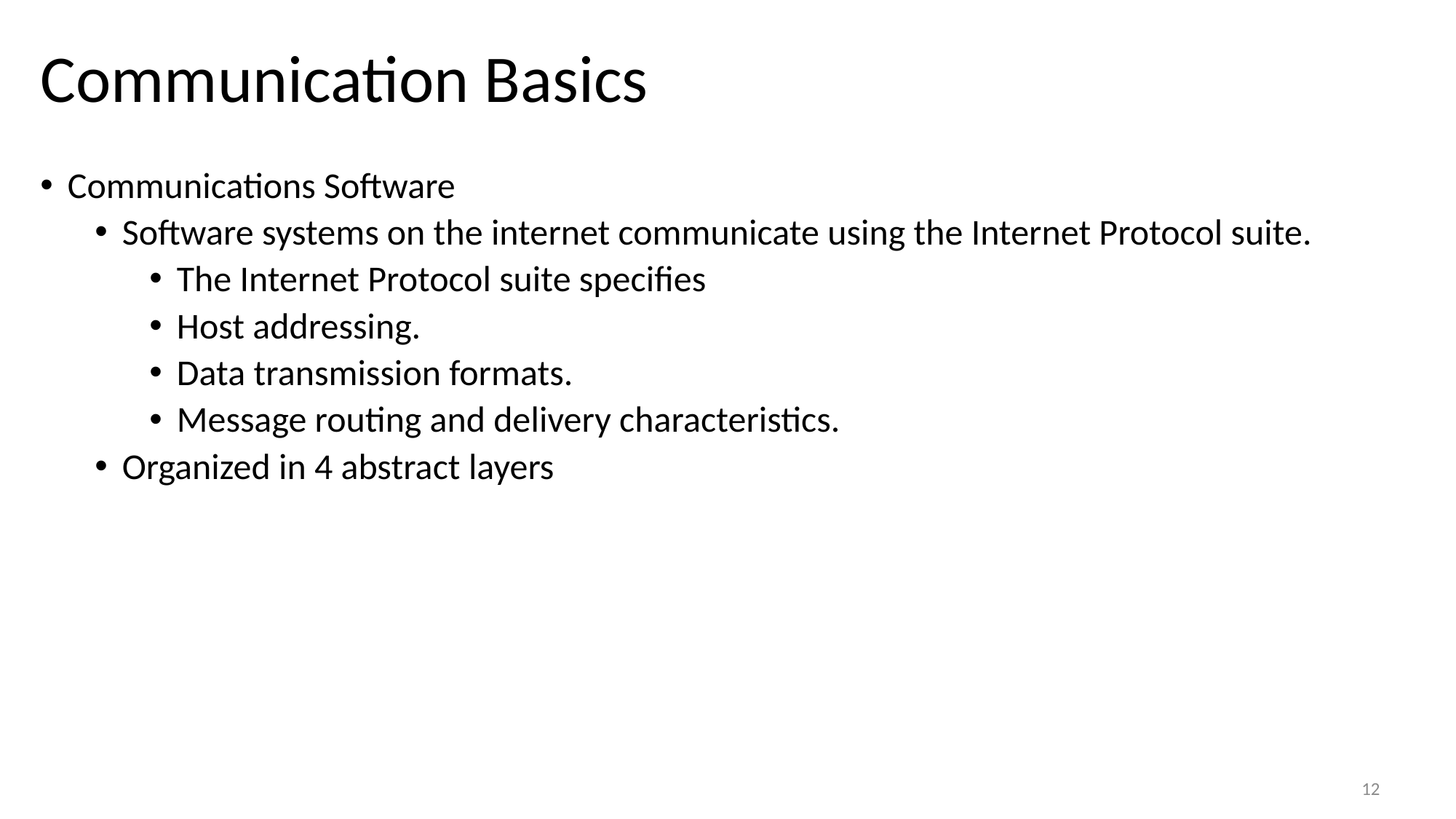

# Communication Basics
Communications Software
Software systems on the internet communicate using the Internet Protocol suite.
The Internet Protocol suite specifies
Host addressing.
Data transmission formats.
Message routing and delivery characteristics.
Organized in 4 abstract layers